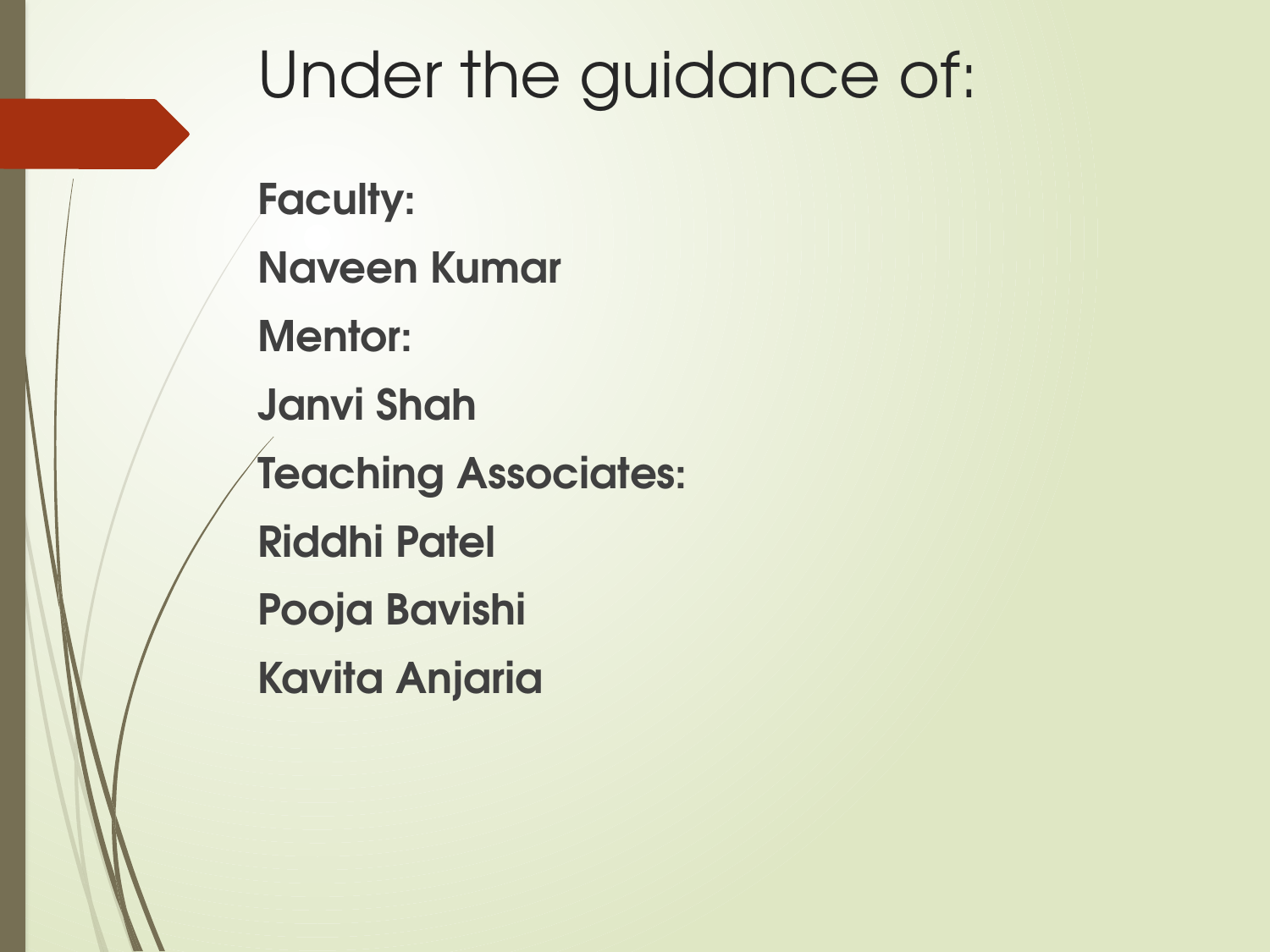

# Under the guidance of:
Faculty:
Naveen Kumar
Mentor:
Janvi Shah
Teaching Associates:
Riddhi Patel
Pooja Bavishi
Kavita Anjaria